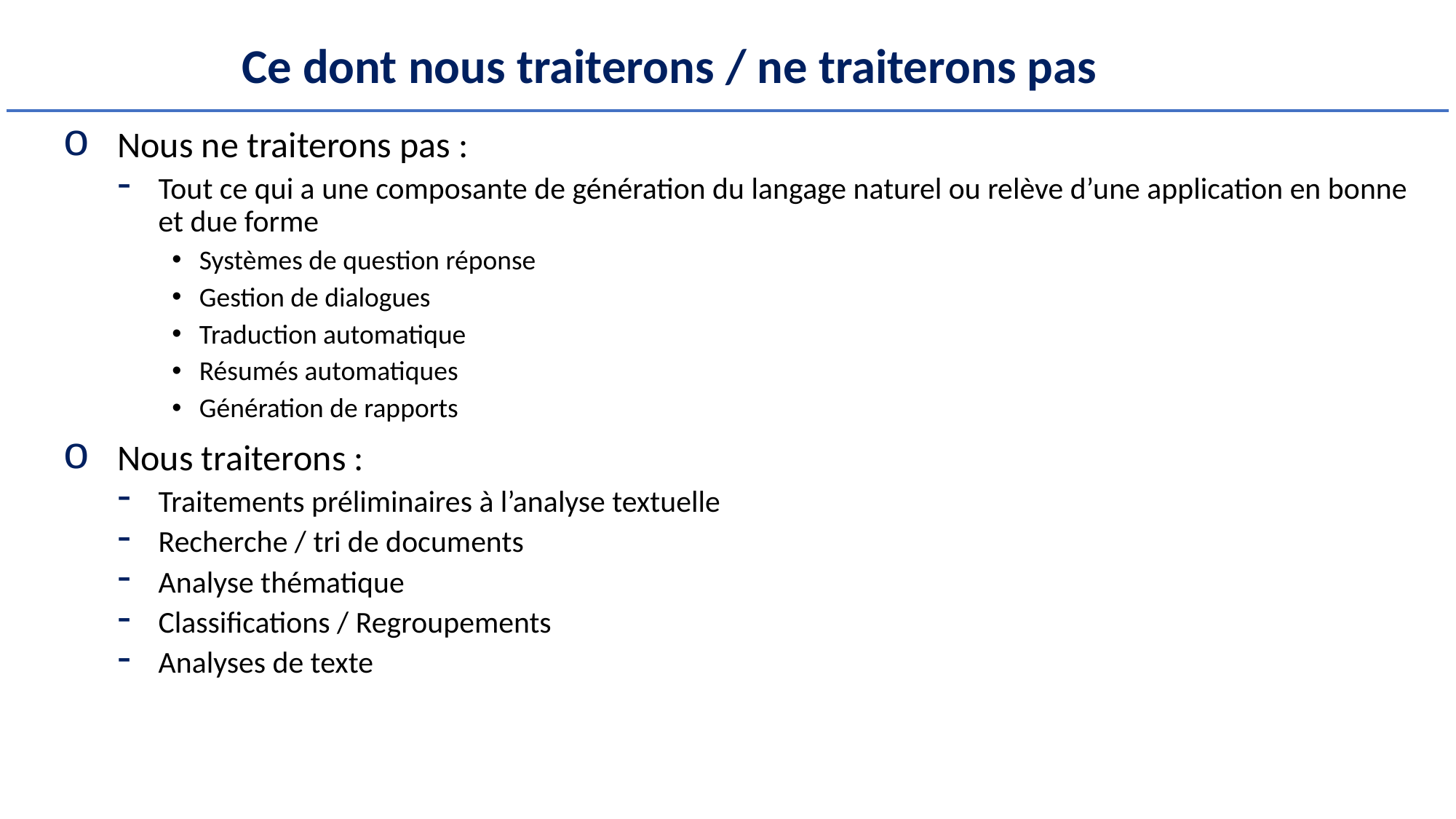

# Ce dont nous traiterons / ne traiterons pas
Nous ne traiterons pas :
Tout ce qui a une composante de génération du langage naturel ou relève d’une application en bonne et due forme
Systèmes de question réponse
Gestion de dialogues
Traduction automatique
Résumés automatiques
Génération de rapports
Nous traiterons :
Traitements préliminaires à l’analyse textuelle
Recherche / tri de documents
Analyse thématique
Classifications / Regroupements
Analyses de texte